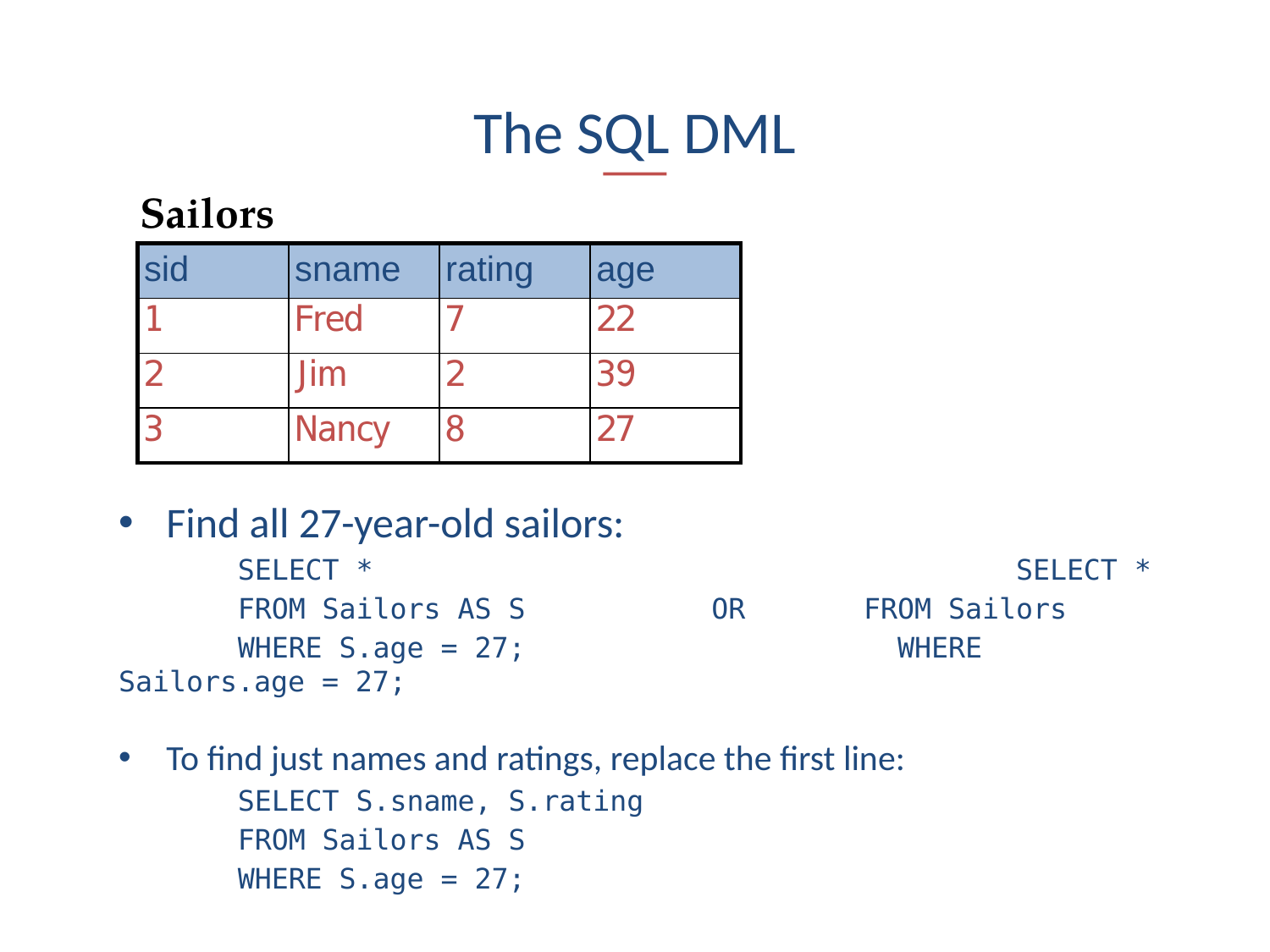

10
# The SQL DML

Sailors

| sid | sname | rating | age |
| --- | --- | --- | --- |
| 1 | Fred | 7 | 22 |
| 2 | Jim | 2 | 39 |
| 3 | Nancy | 8 | 27 |
Find all 27-year-old sailors:
SELECT *                                      SELECT *
FROM Sailors AS S           OR       FROM Sailors
WHERE S.age = 27;                      WHERE Sailors.age = 27;

To find just names and ratings, replace the first line:
SELECT S.sname, S.rating
FROM Sailors AS S
WHERE S.age = 27;